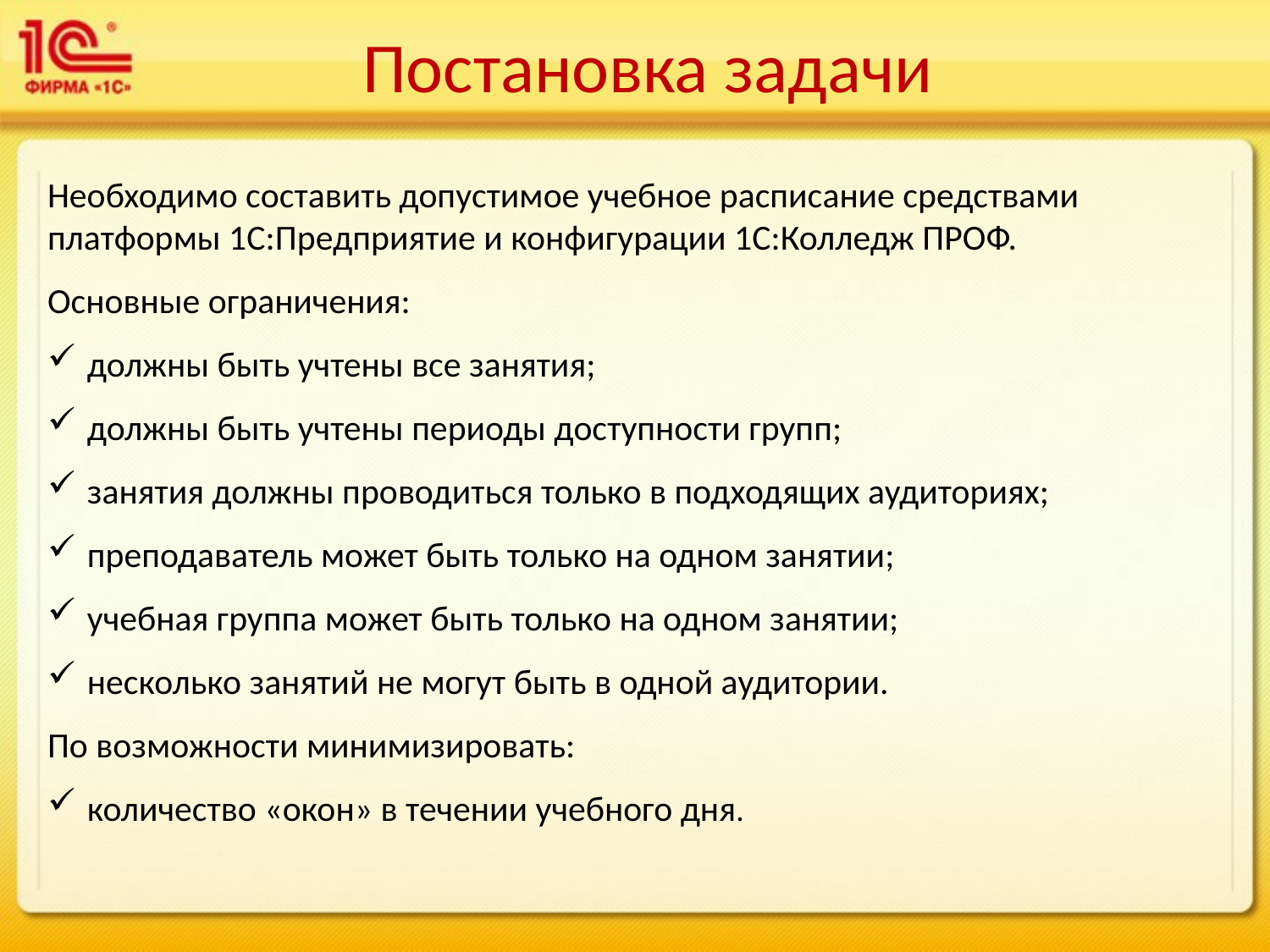

Постановка задачи
Необходимо составить допустимое учебное расписание средствами платформы 1С:Предприятие и конфигурации 1С:Колледж ПРОФ.
Основные ограничения:
должны быть учтены все занятия;
должны быть учтены периоды доступности групп;
занятия должны проводиться только в подходящих аудиториях;
преподаватель может быть только на одном занятии;
учебная группа может быть только на одном занятии;
несколько занятий не могут быть в одной аудитории.
По возможности минимизировать:
количество «окон» в течении учебного дня.